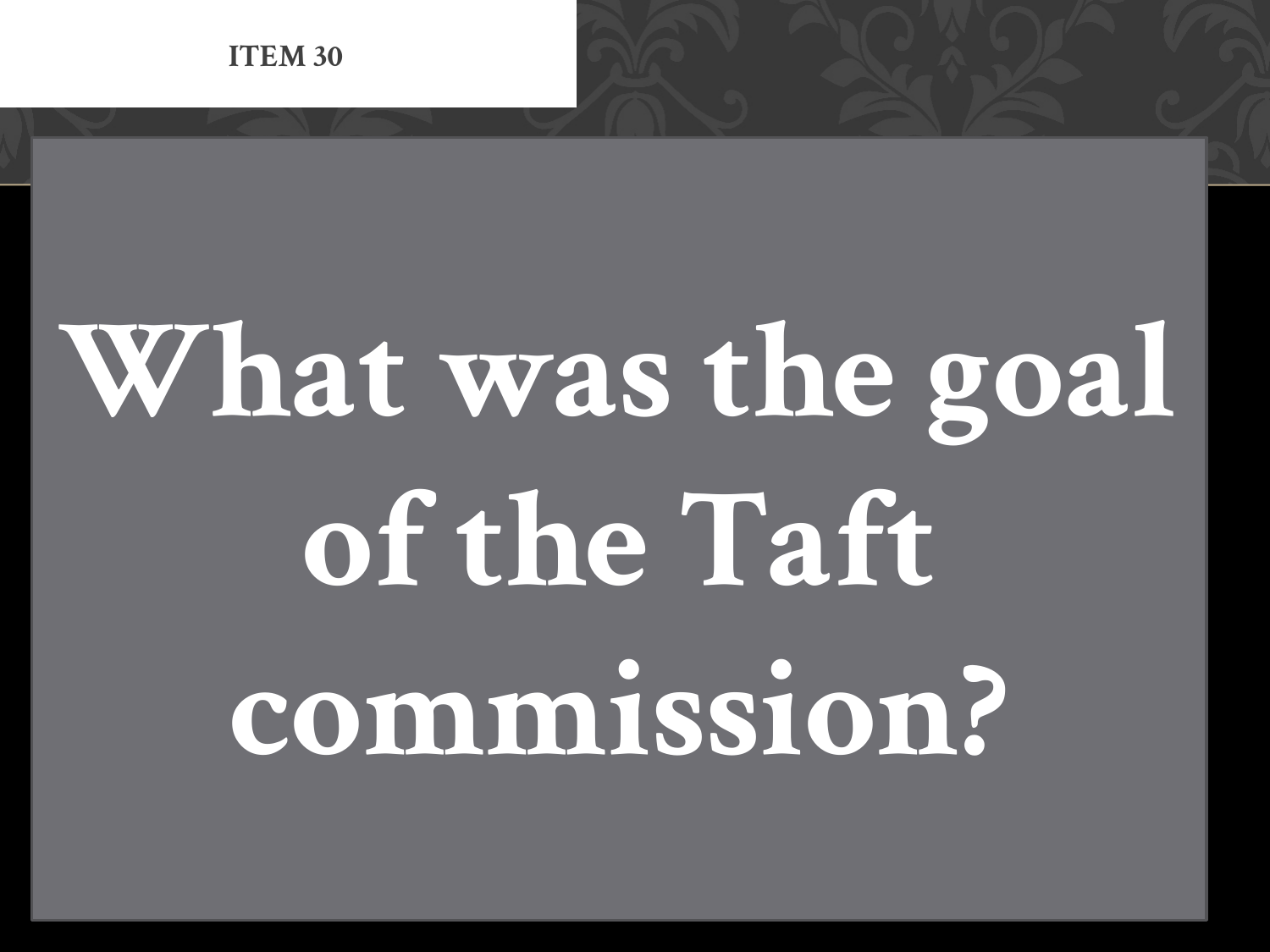

# Item 30
What was the goal of the Taft commission?